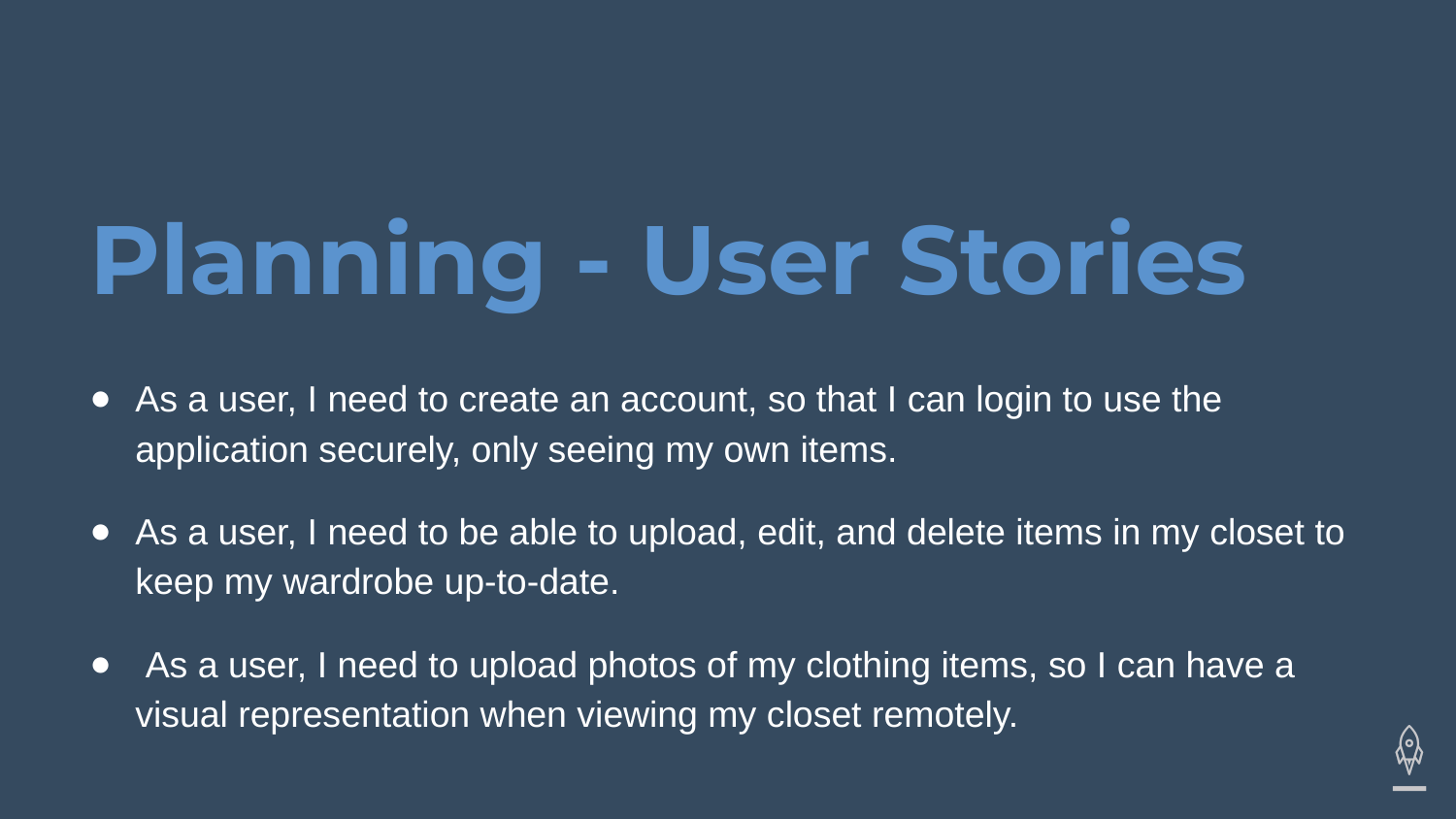

# Planning - User Stories
As a user, I need to create an account, so that I can login to use the application securely, only seeing my own items.
As a user, I need to be able to upload, edit, and delete items in my closet to keep my wardrobe up-to-date.
 As a user, I need to upload photos of my clothing items, so I can have a visual representation when viewing my closet remotely.